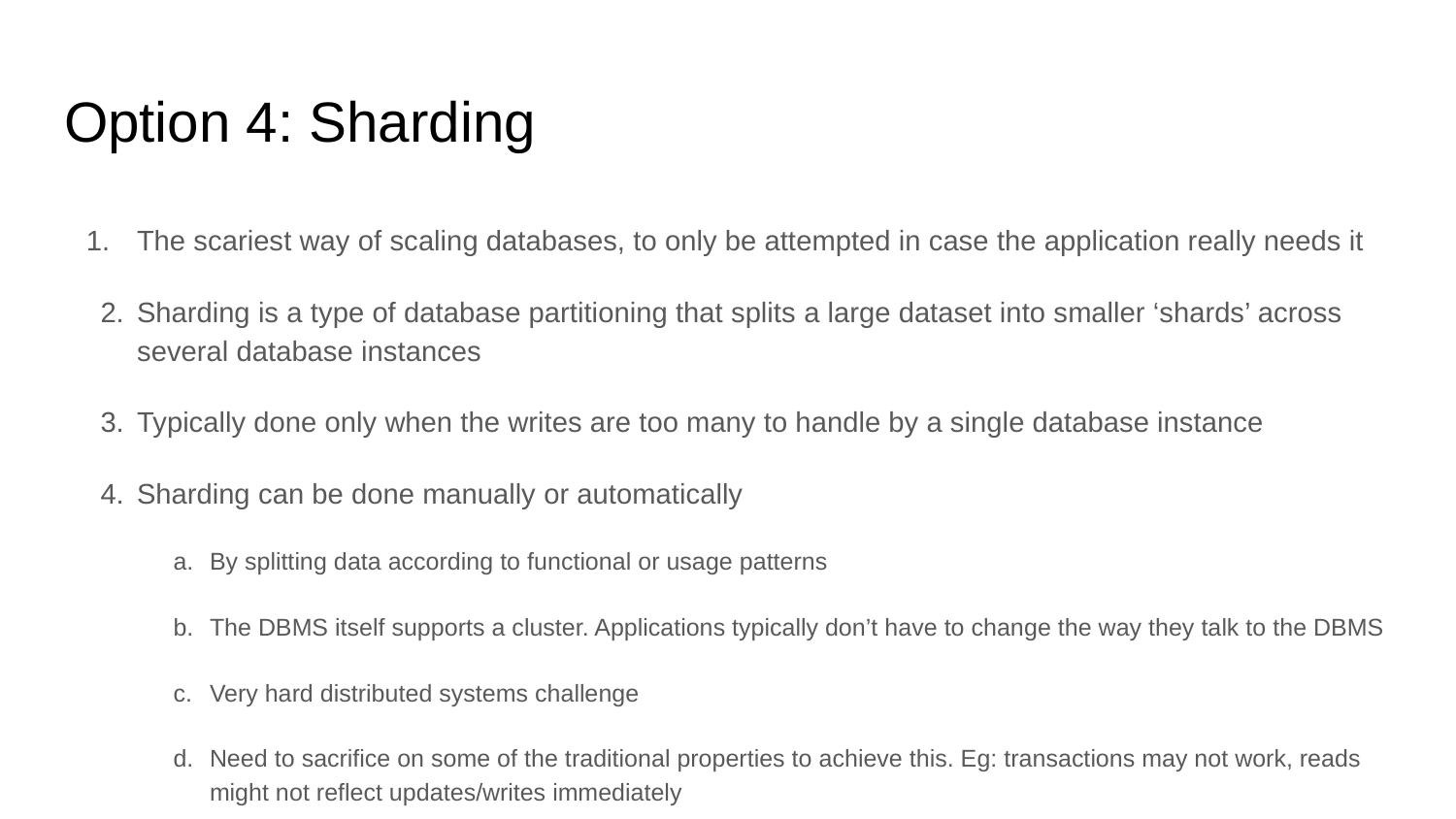

# Option 4: Sharding
The scariest way of scaling databases, to only be attempted in case the application really needs it
Sharding is a type of database partitioning that splits a large dataset into smaller ‘shards’ across several database instances
Typically done only when the writes are too many to handle by a single database instance
Sharding can be done manually or automatically
By splitting data according to functional or usage patterns
The DBMS itself supports a cluster. Applications typically don’t have to change the way they talk to the DBMS
Very hard distributed systems challenge
Need to sacrifice on some of the traditional properties to achieve this. Eg: transactions may not work, reads might not reflect updates/writes immediately
Sharding is hard because:
Applications need to change the way they work. Route requests to different shards, or handle transactions in application logic
Backup/recovery/migration becomes more challenging because data is split across many shards